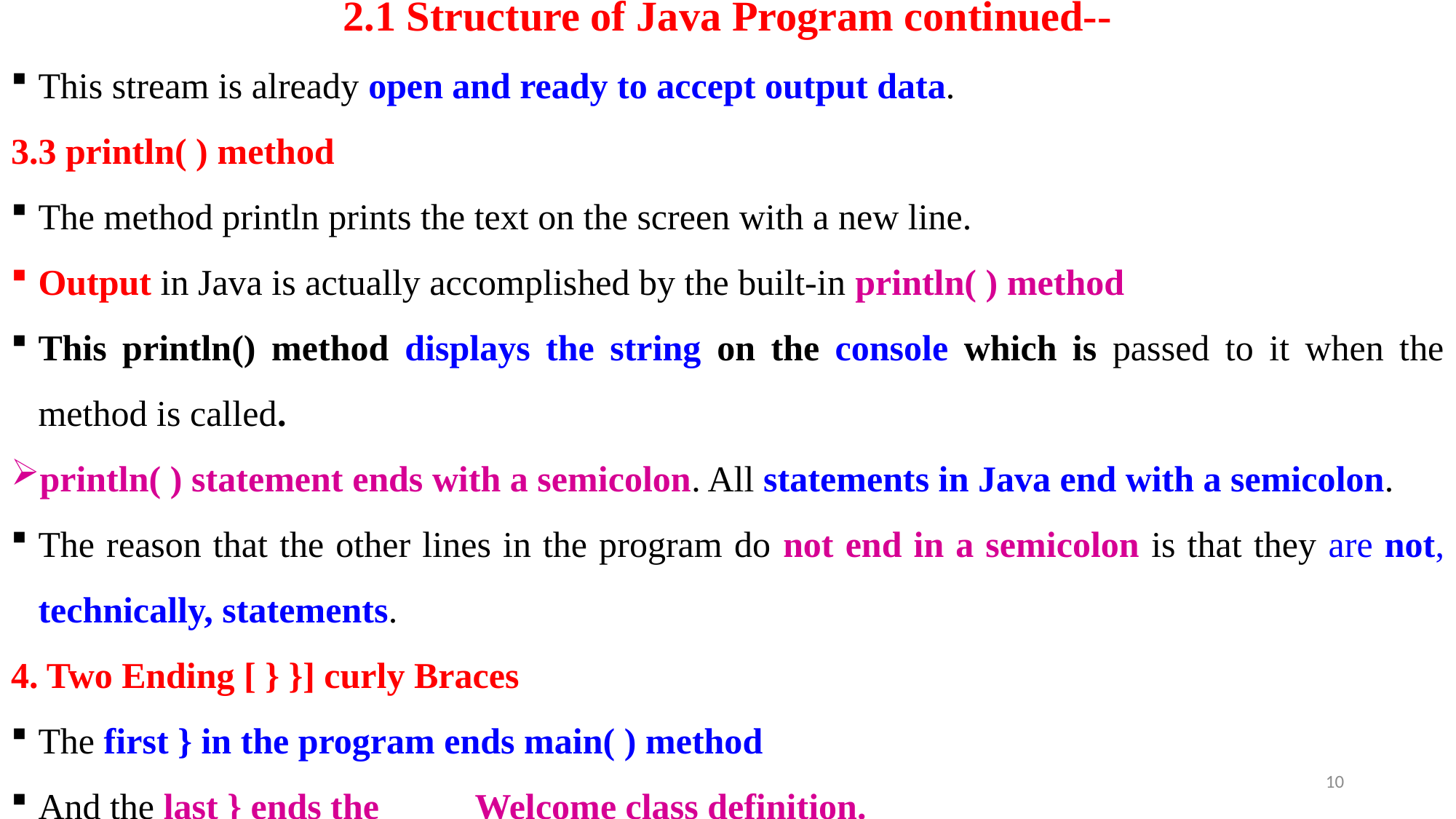

# 2.1 Structure of Java Program continued--
This stream is already open and ready to accept output data.
3.3 println( ) method
The method println prints the text on the screen with a new line.
Output in Java is actually accomplished by the built-in println( ) method
This println() method displays the string on the console which is passed to it when the method is called.
println( ) statement ends with a semicolon. All statements in Java end with a semicolon.
The reason that the other lines in the program do not end in a semicolon is that they are not, technically, statements.
4. Two Ending [ } }] curly Braces
The first } in the program ends main( ) method
And the last } ends the 	Welcome class definition.

10